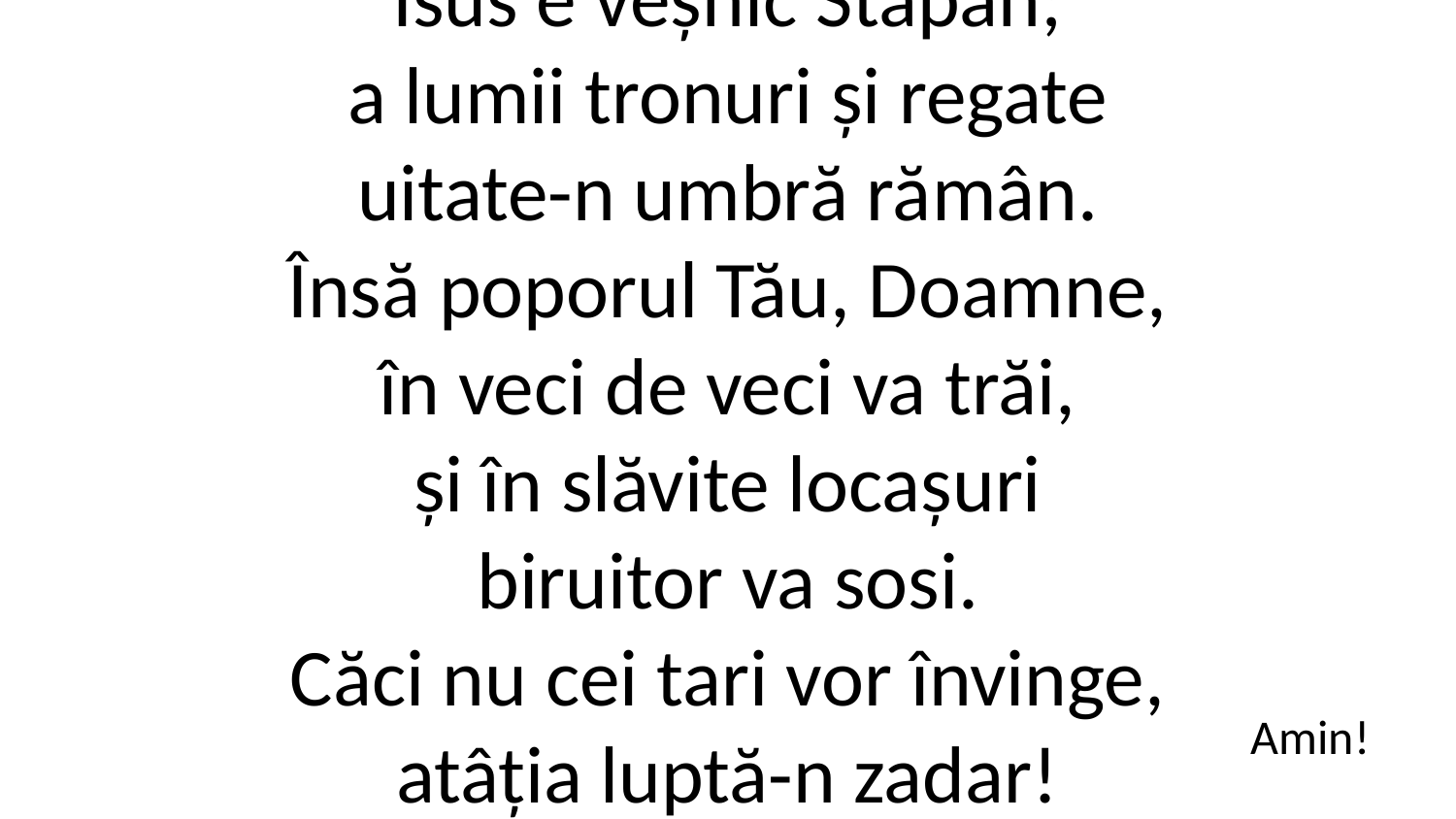

3. Biruitor, spre biruință!
Isus e veșnic Stăpân;
a lumii tronuri și regate
uitate-n umbră rămân.
Însă poporul Tău, Doamne,
în veci de veci va trăi,
și în slăvite locașuri
biruitor va sosi.
Căci nu cei tari vor învinge,
atâția luptă-n zadar!
Numai cei sfinți prin credință
au biruința prin har!

Amin!